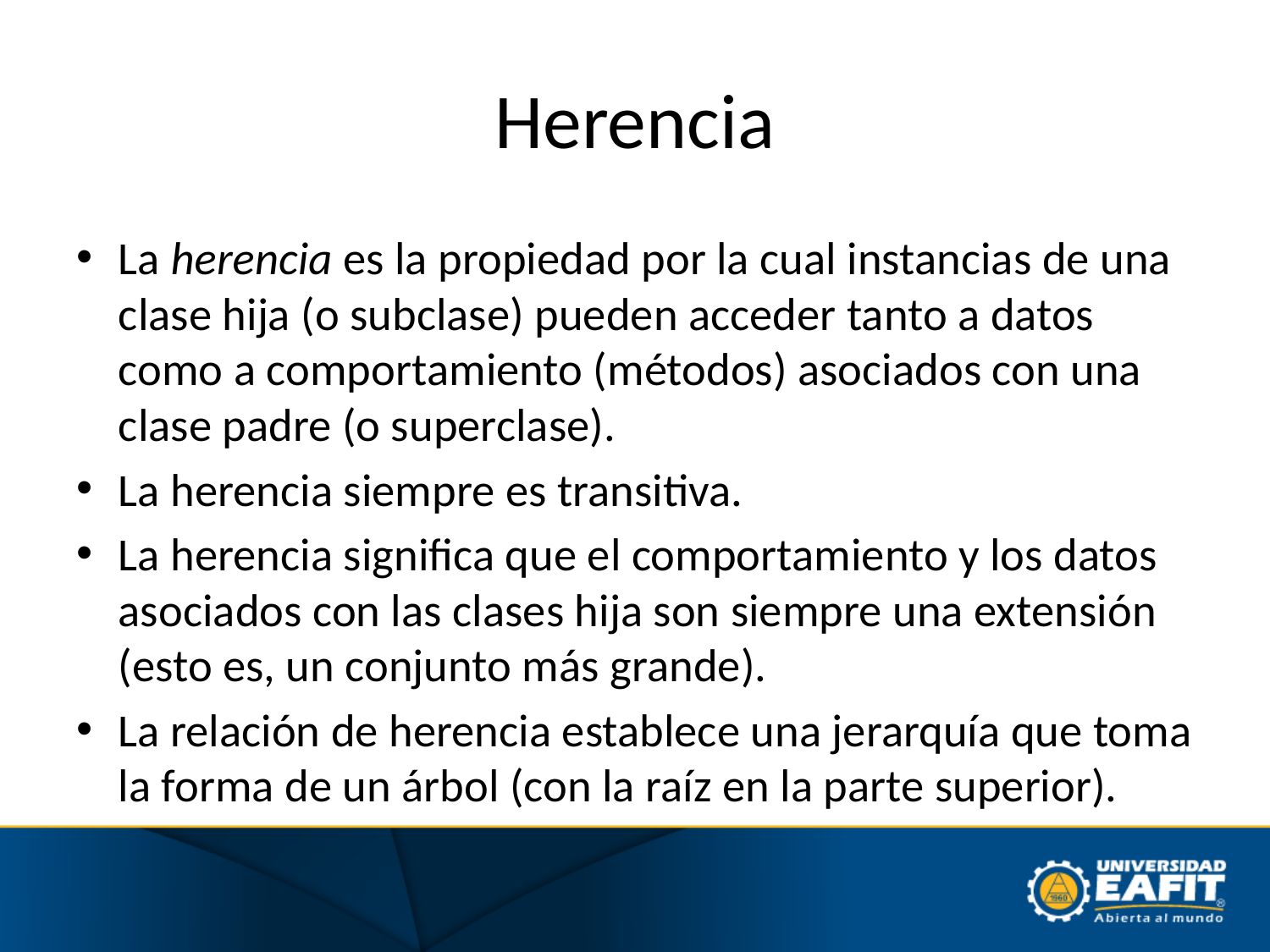

# Herencia
La herencia es la propiedad por la cual instancias de una clase hija (o subclase) pueden acceder tanto a datos como a comportamiento (métodos) asociados con una clase padre (o superclase).
La herencia siempre es transitiva.
La herencia significa que el comportamiento y los datos asociados con las clases hija son siempre una extensión (esto es, un conjunto más grande).
La relación de herencia establece una jerarquía que toma la forma de un árbol (con la raíz en la parte superior).